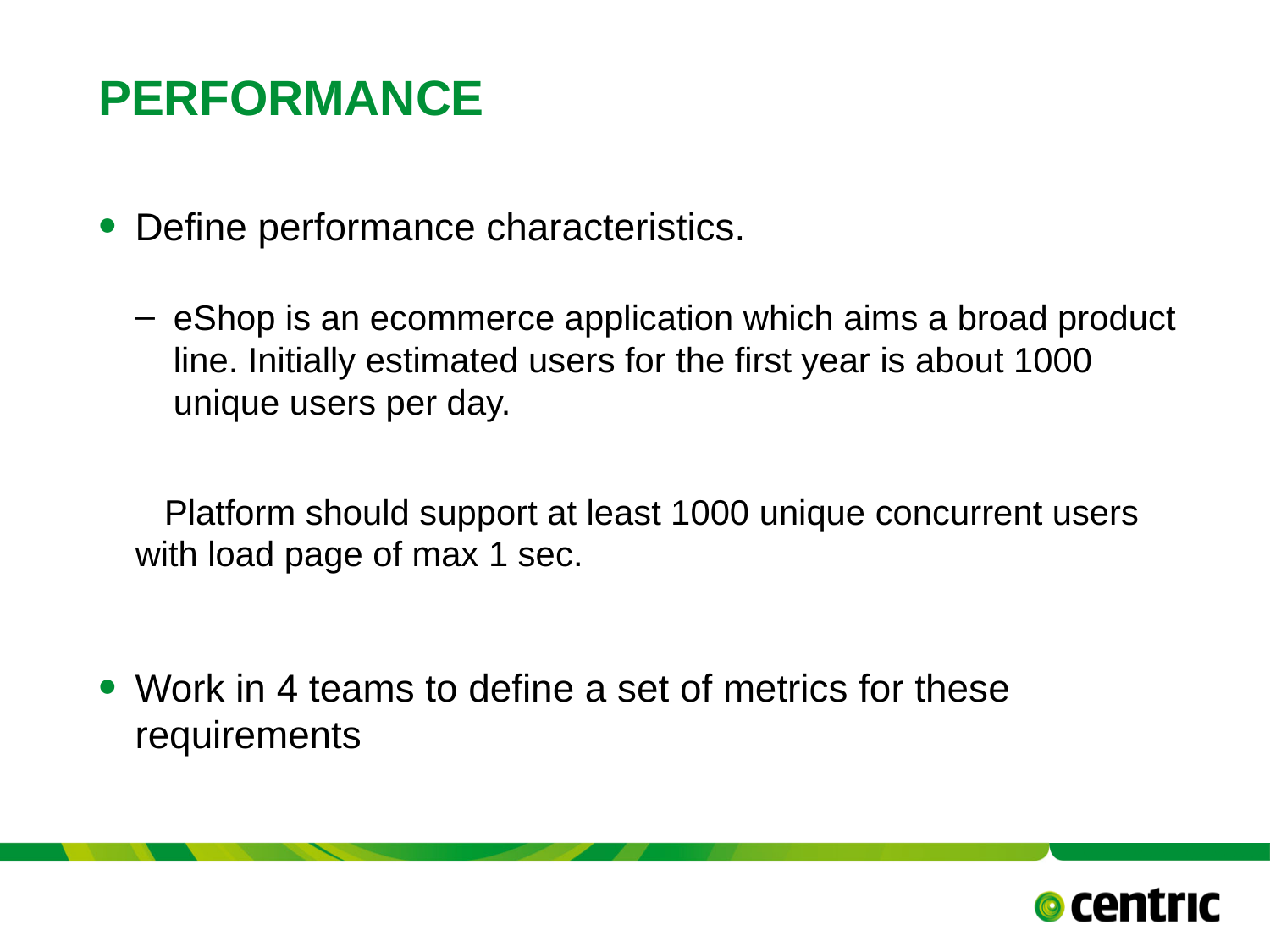

# Performance
Define performance characteristics.

eShop is an ecommerce application which aims a broad product line. Initially estimated users for the first year is about 1000 unique users per day.

   Platform should support at least 1000 unique concurrent users  with load page of max 1 sec.

Work in 4 teams to define a set of metrics for these requirements

TITLE PRESENTATION
April 20, 2019